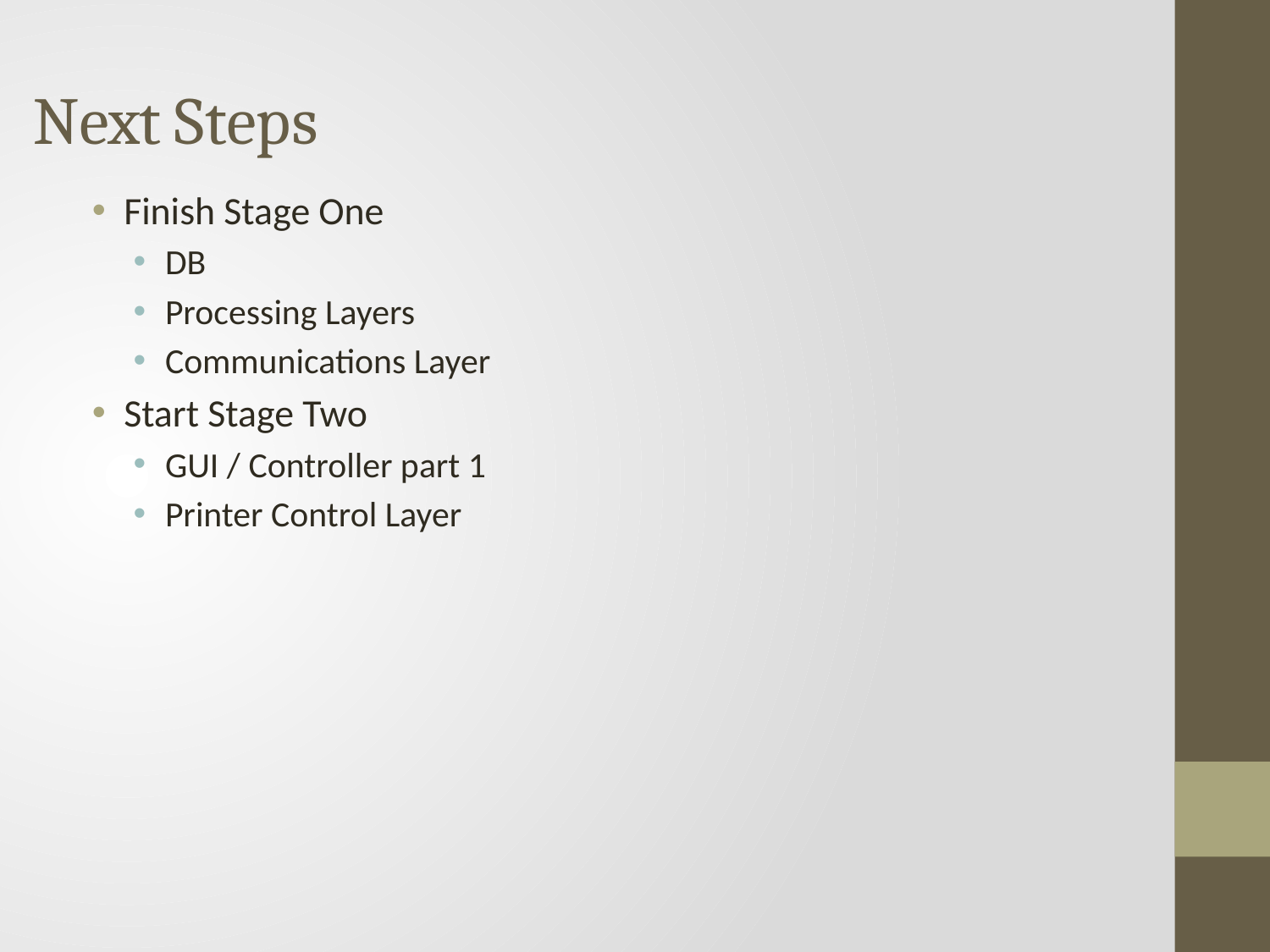

# Next Steps
Finish Stage One
DB
Processing Layers
Communications Layer
Start Stage Two
GUI / Controller part 1
Printer Control Layer